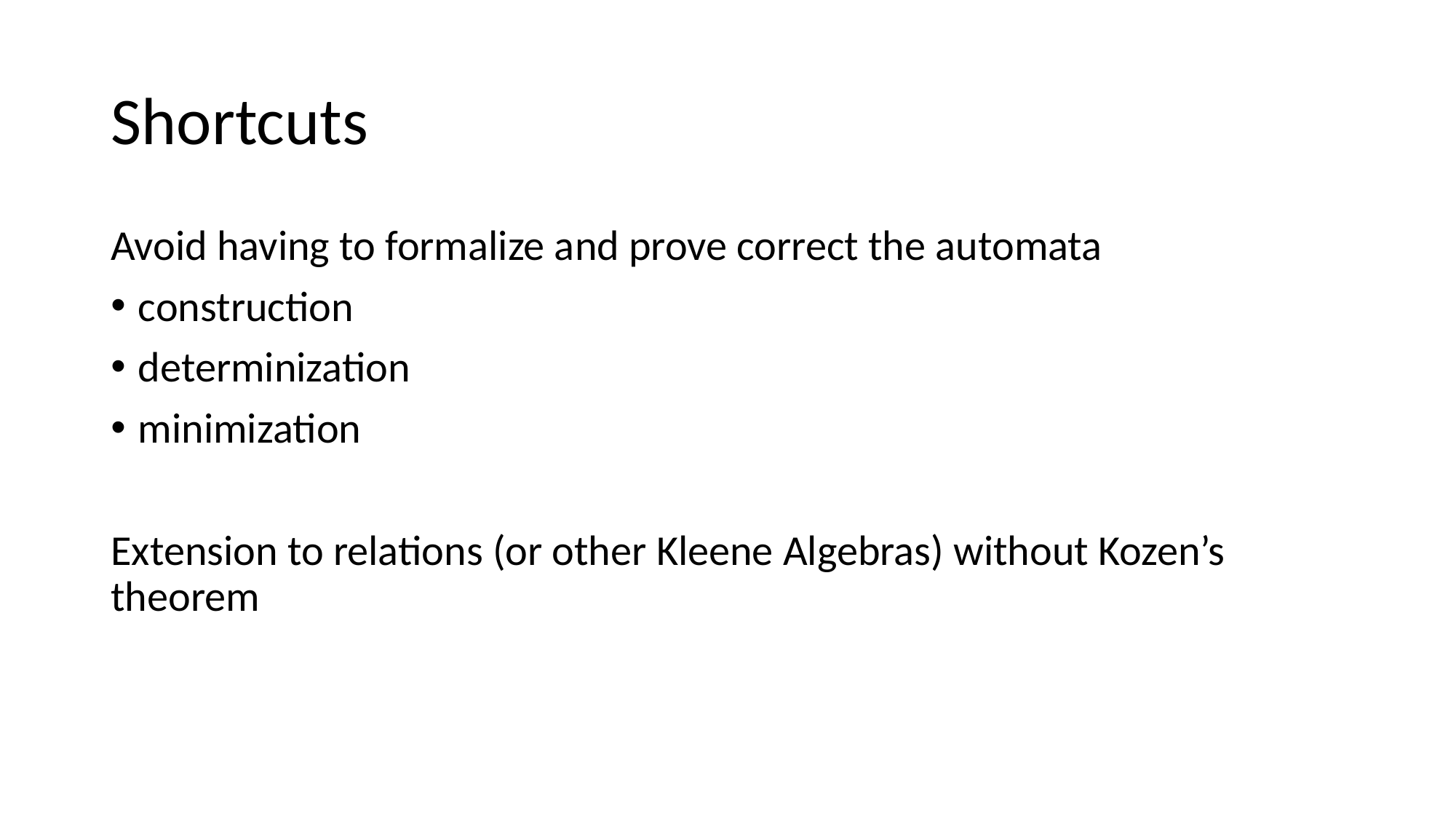

# Shortcuts
Avoid having to formalize and prove correct the automata
construction
determinization
minimization

Extension to relations (or other Kleene Algebras) without Kozen’s theorem